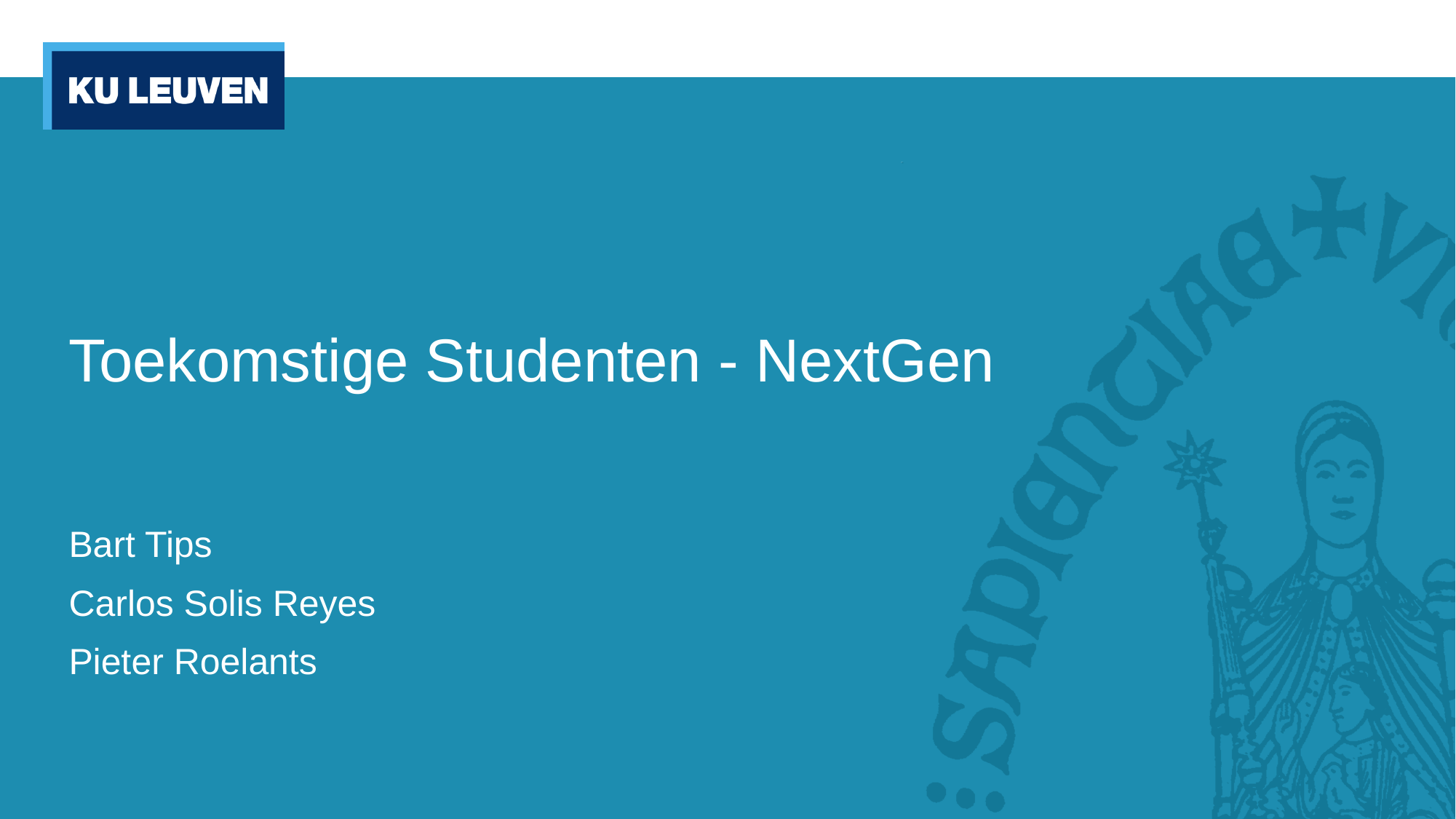

# Toekomstige Studenten - NextGen
Bart Tips
Carlos Solis Reyes
Pieter Roelants